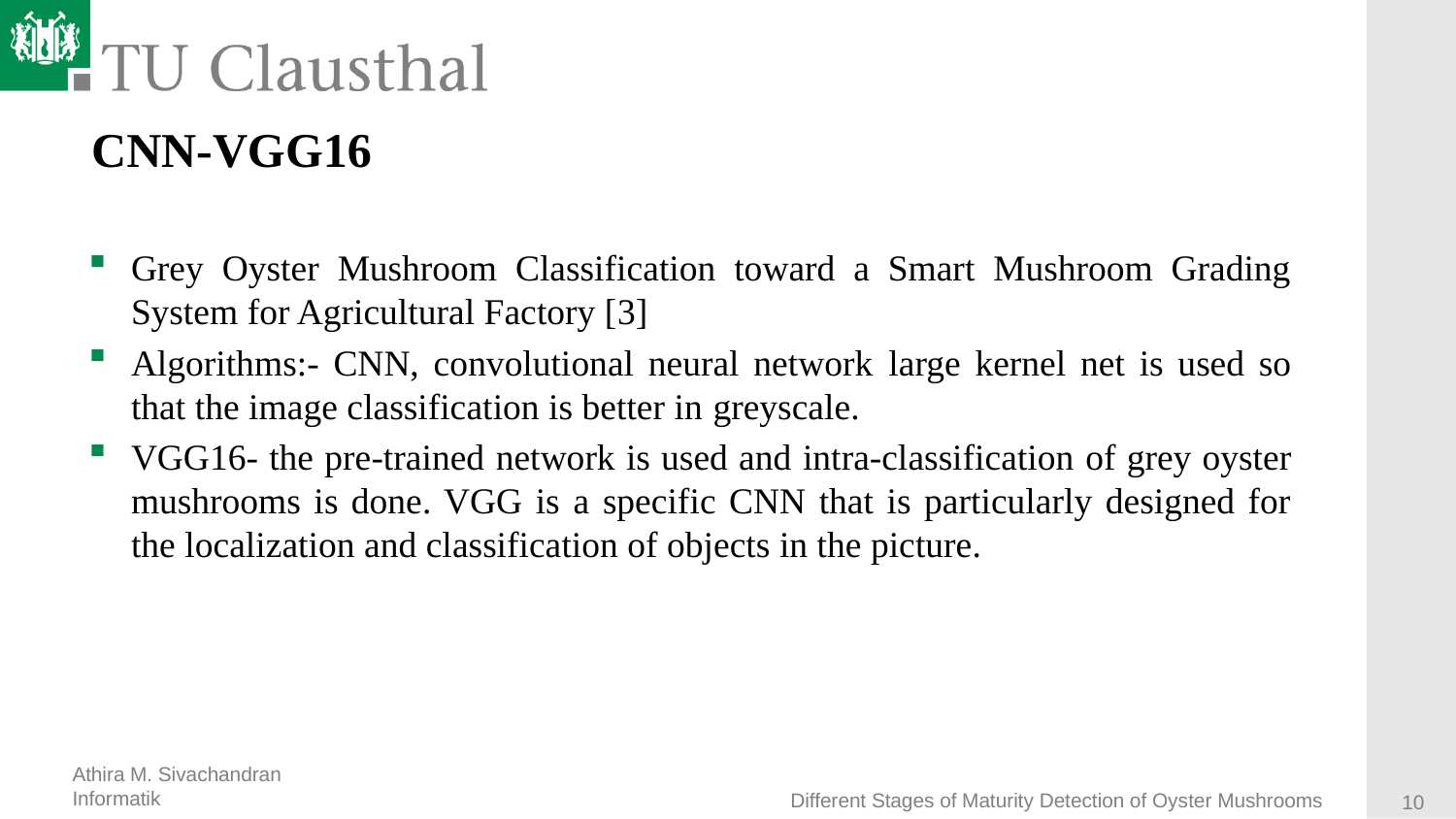

# CNN-VGG16
Grey Oyster Mushroom Classification toward a Smart Mushroom Grading System for Agricultural Factory [3]
Algorithms:- CNN, convolutional neural network large kernel net is used so that the image classification is better in greyscale.
VGG16- the pre-trained network is used and intra-classification of grey oyster mushrooms is done. VGG is a specific CNN that is particularly designed for the localization and classification of objects in the picture.